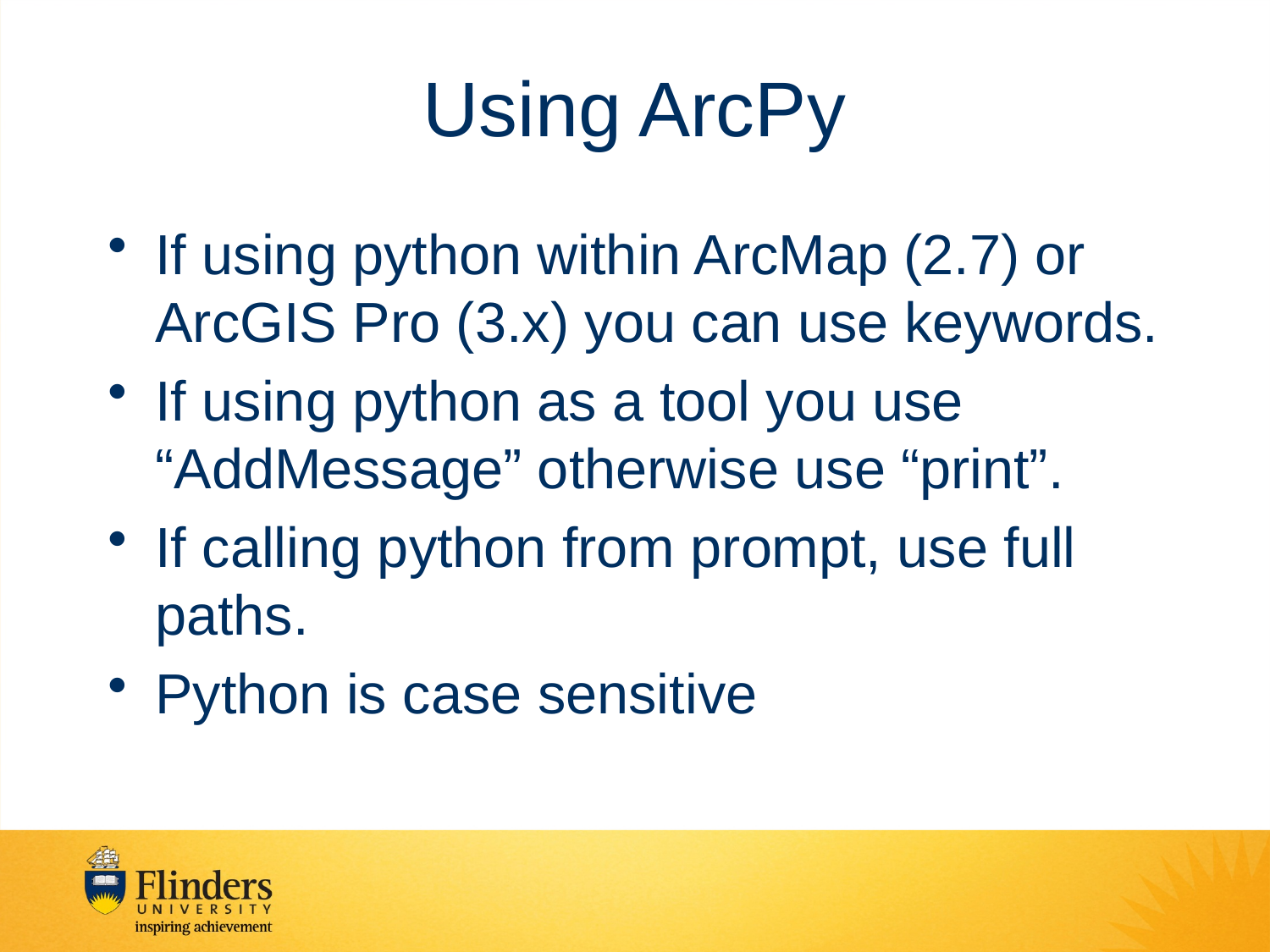

# Using ArcPy
If using python within ArcMap (2.7) or ArcGIS Pro (3.x) you can use keywords.
If using python as a tool you use “AddMessage” otherwise use “print”.
If calling python from prompt, use full paths.
Python is case sensitive